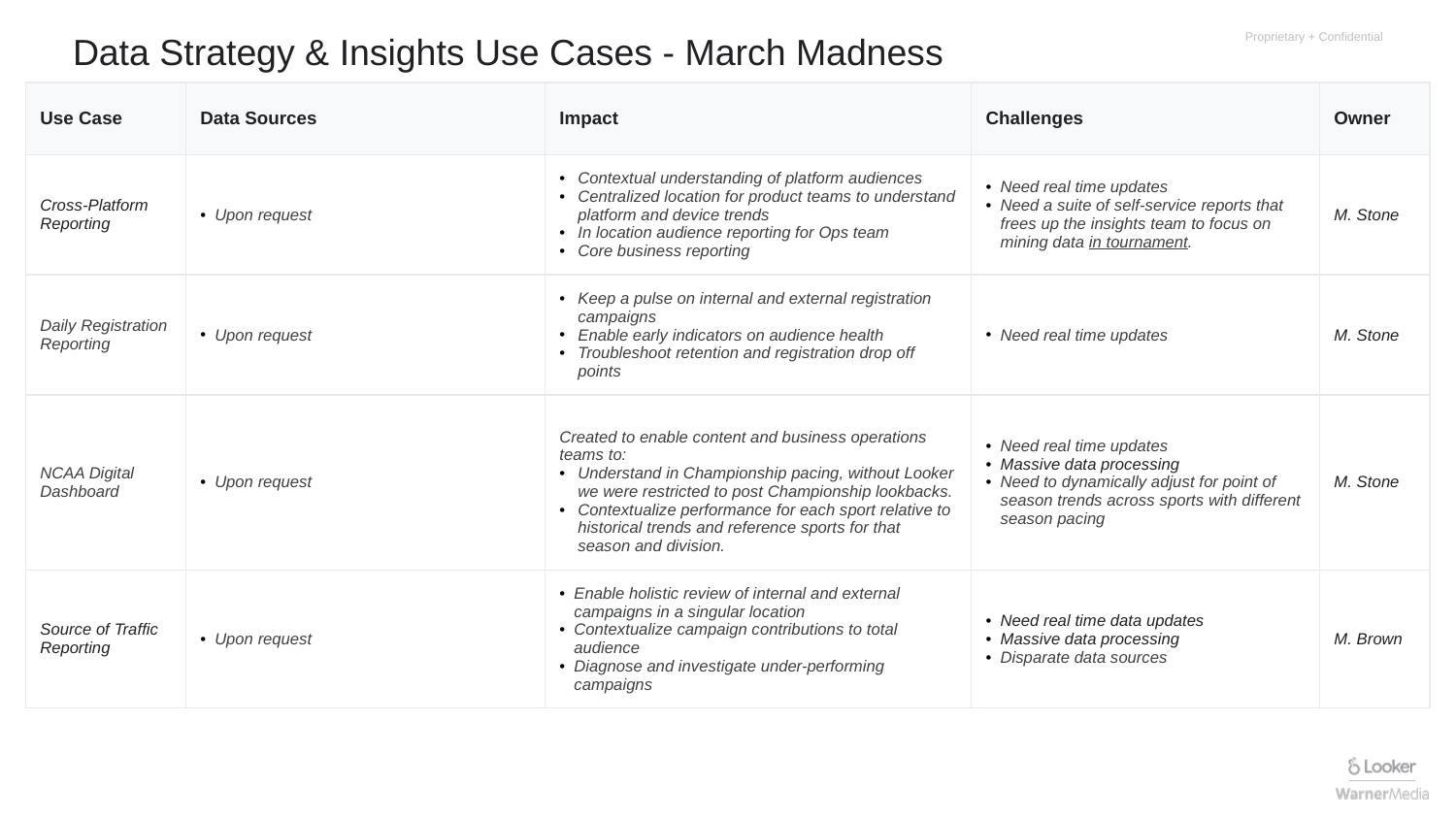

# Data Strategy & Insights Use Cases - March Madness
| Use Case | Data Sources | Impact | Challenges | Owner |
| --- | --- | --- | --- | --- |
| Cross-Platform Reporting | Upon request | Contextual understanding of platform audiences Centralized location for product teams to understand platform and device trends In location audience reporting for Ops team Core business reporting | Need real time updates Need a suite of self-service reports that frees up the insights team to focus on mining data in tournament. | M. Stone |
| Daily Registration Reporting | Upon request | Keep a pulse on internal and external registration campaigns Enable early indicators on audience health Troubleshoot retention and registration drop off points | Need real time updates | M. Stone |
| NCAA Digital Dashboard | Upon request | Created to enable content and business operations teams to: Understand in Championship pacing, without Looker we were restricted to post Championship lookbacks. Contextualize performance for each sport relative to historical trends and reference sports for that season and division. | Need real time updates Massive data processing Need to dynamically adjust for point of season trends across sports with different season pacing | M. Stone |
| Source of Traffic Reporting | Upon request | Enable holistic review of internal and external campaigns in a singular location Contextualize campaign contributions to total audience Diagnose and investigate under-performing campaigns | Need real time data updates Massive data processing Disparate data sources | M. Brown |